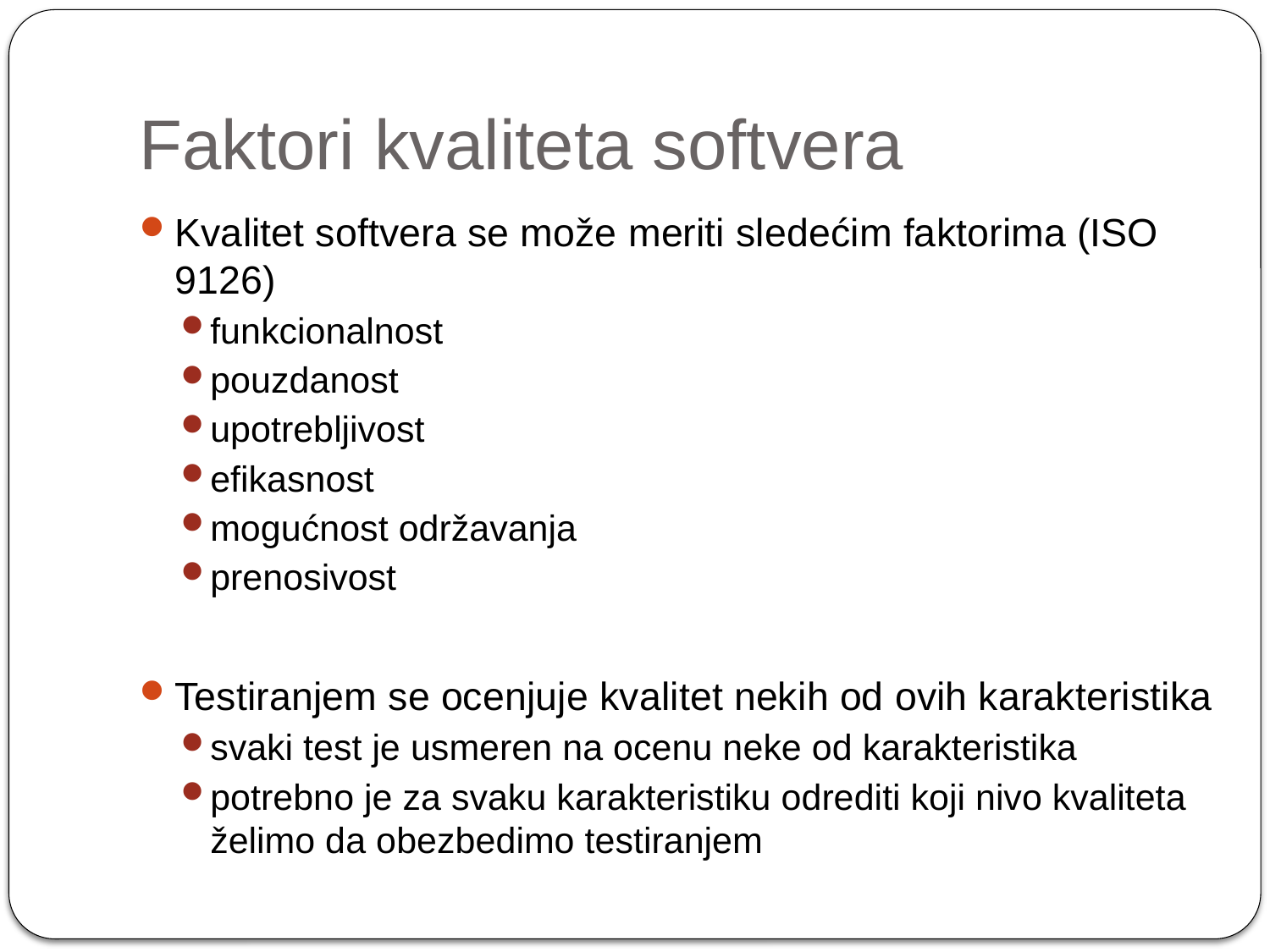

# Faktori kvaliteta softvera
Kvalitet softvera se može meriti sledećim faktorima (ISO 9126)
funkcionalnost
pouzdanost
upotrebljivost
efikasnost
mogućnost održavanja
prenosivost

Testiranjem se ocenjuje kvalitet nekih od ovih karakteristika
svaki test je usmeren na ocenu neke od karakteristika
potrebno je za svaku karakteristiku odrediti koji nivo kvaliteta želimo da obezbedimo testiranjem